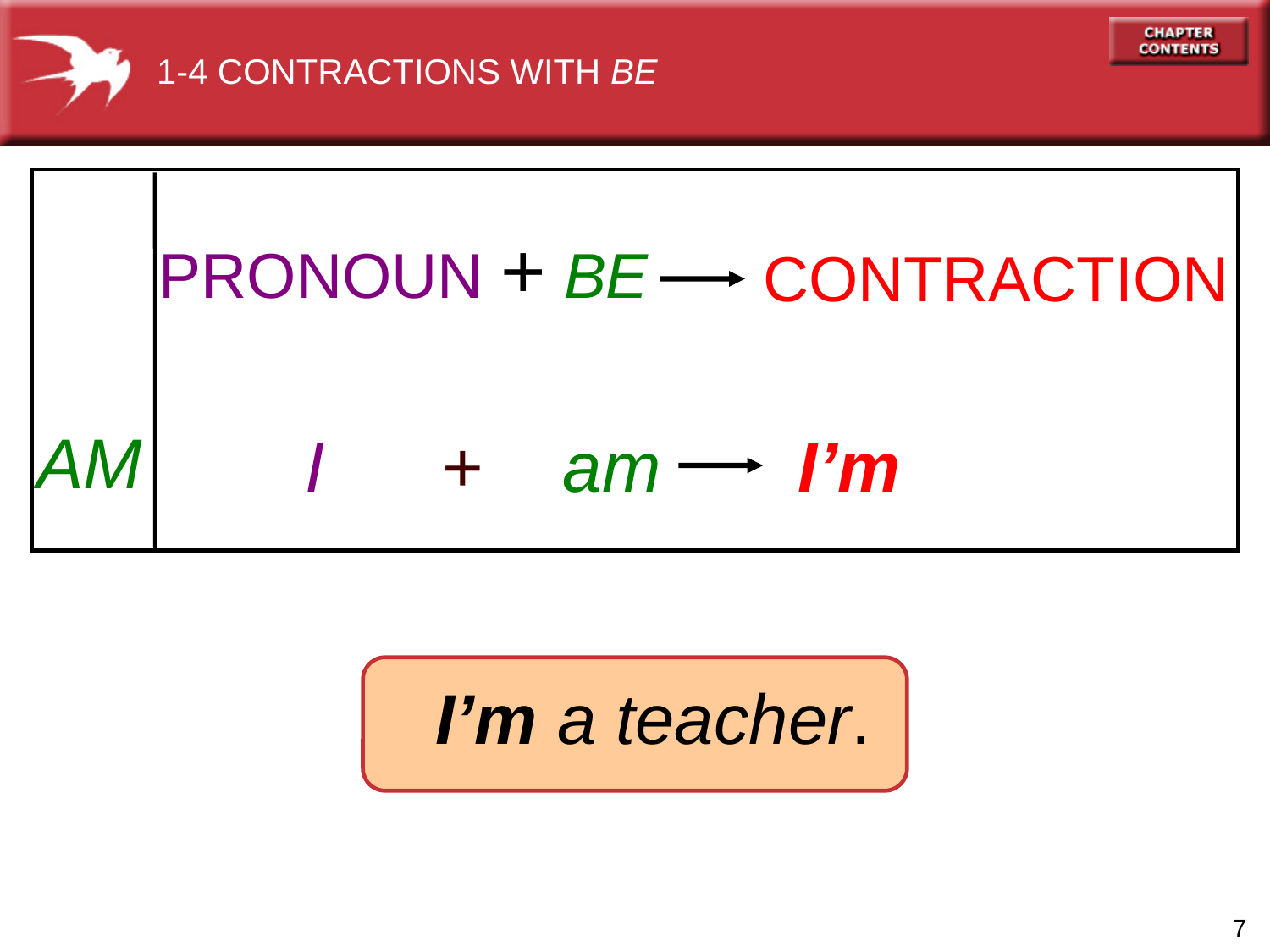

1-4 CONTRACTIONS WITH BE

PRONOUN + BE
  CONTRACTION

   I      +    am       I’m
AM

I’m a teacher.
7